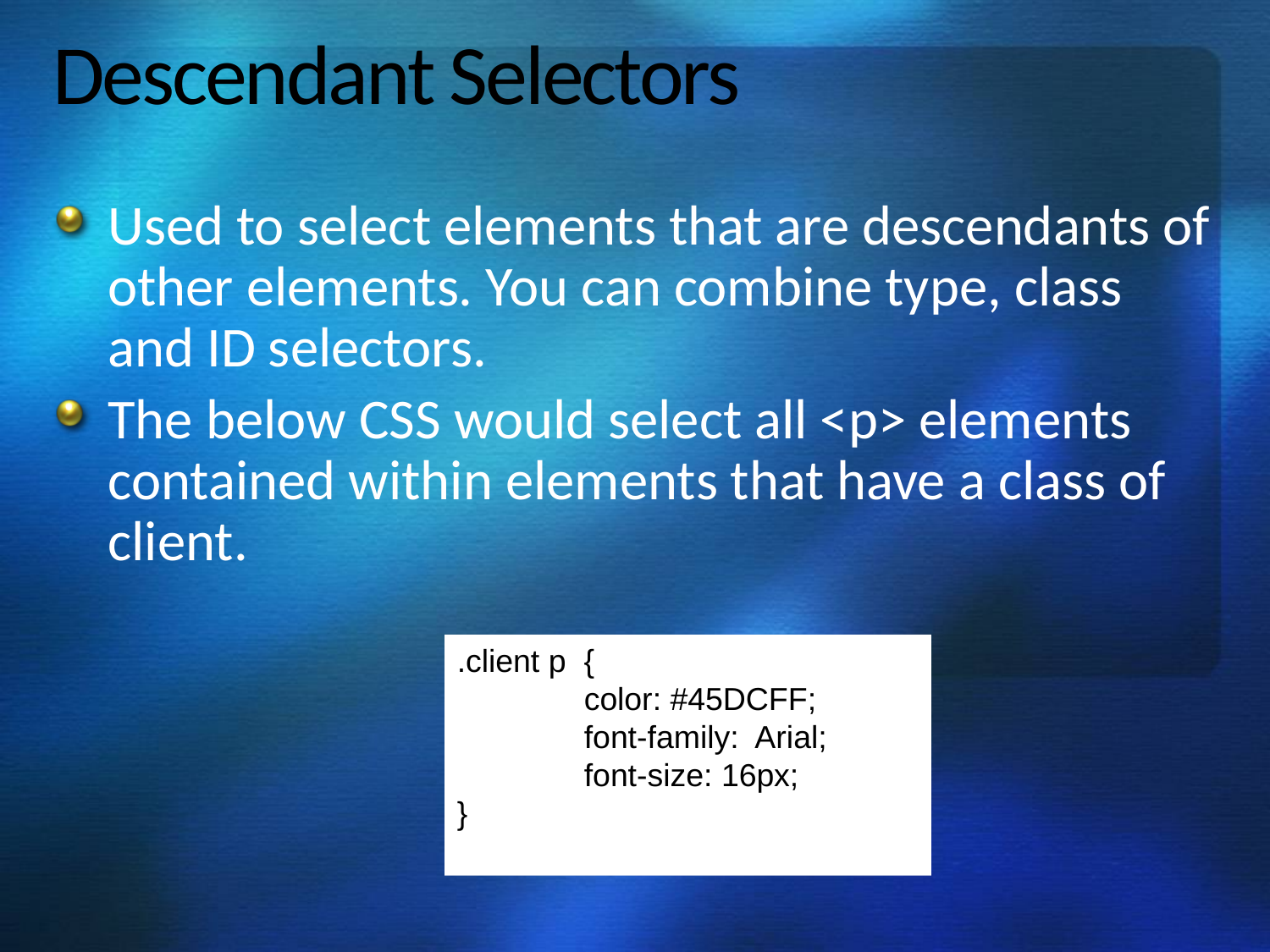

# Descendant Selectors
Used to select elements that are descendants of other elements. You can combine type, class and ID selectors.
The below CSS would select all <p> elements contained within elements that have a class of client.
.client p  {
	color: #45DCFF;
	font-family:  Arial;
	font-size: 16px;
}